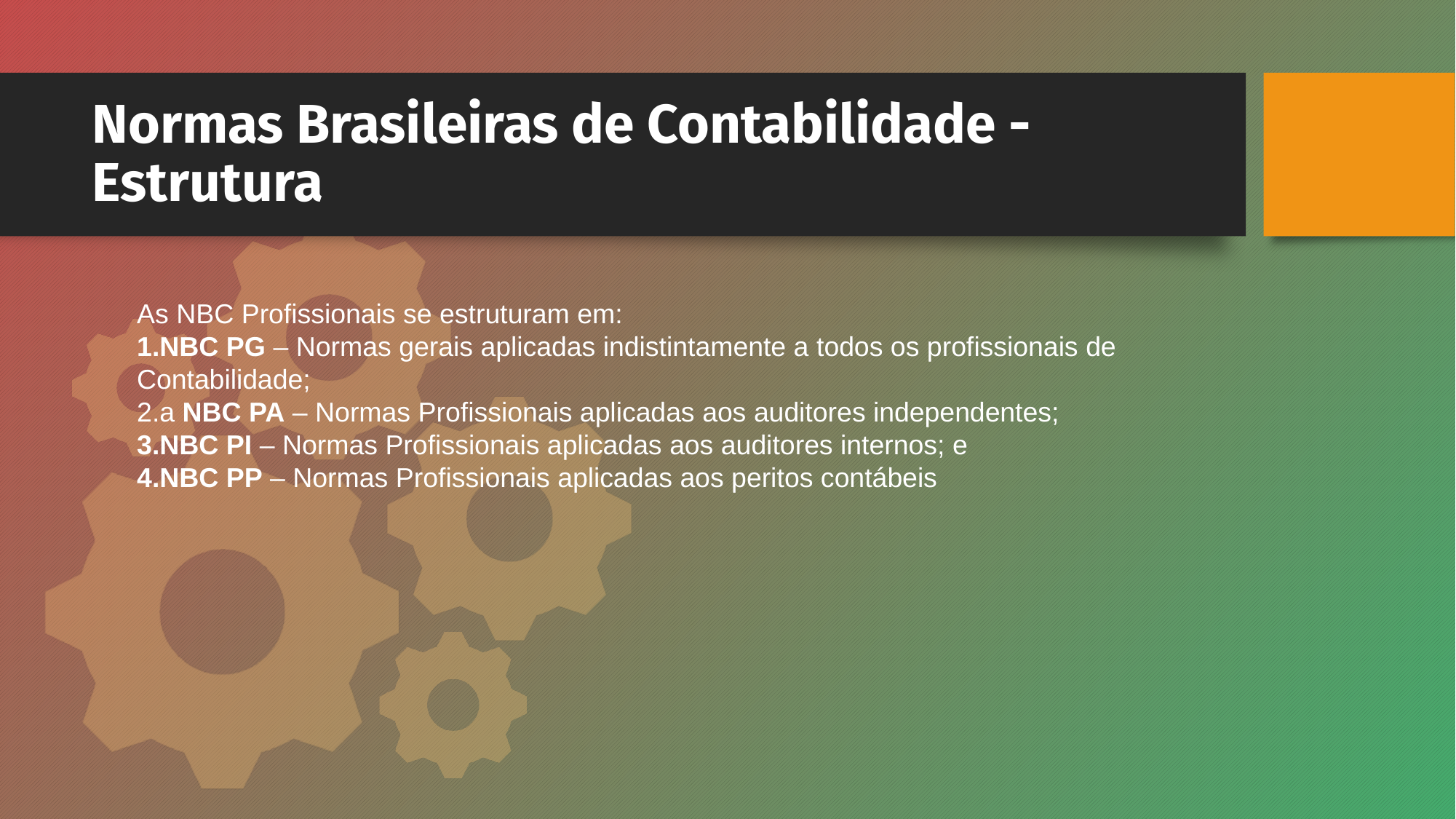

# Normas Brasileiras de Contabilidade - Estrutura
As NBC Profissionais se estruturam em:
NBC PG – Normas gerais aplicadas indistintamente a todos os profissionais de Contabilidade;
a NBC PA – Normas Profissionais aplicadas aos auditores independentes;
NBC PI – Normas Profissionais aplicadas aos auditores internos; e
NBC PP – Normas Profissionais aplicadas aos peritos contábeis